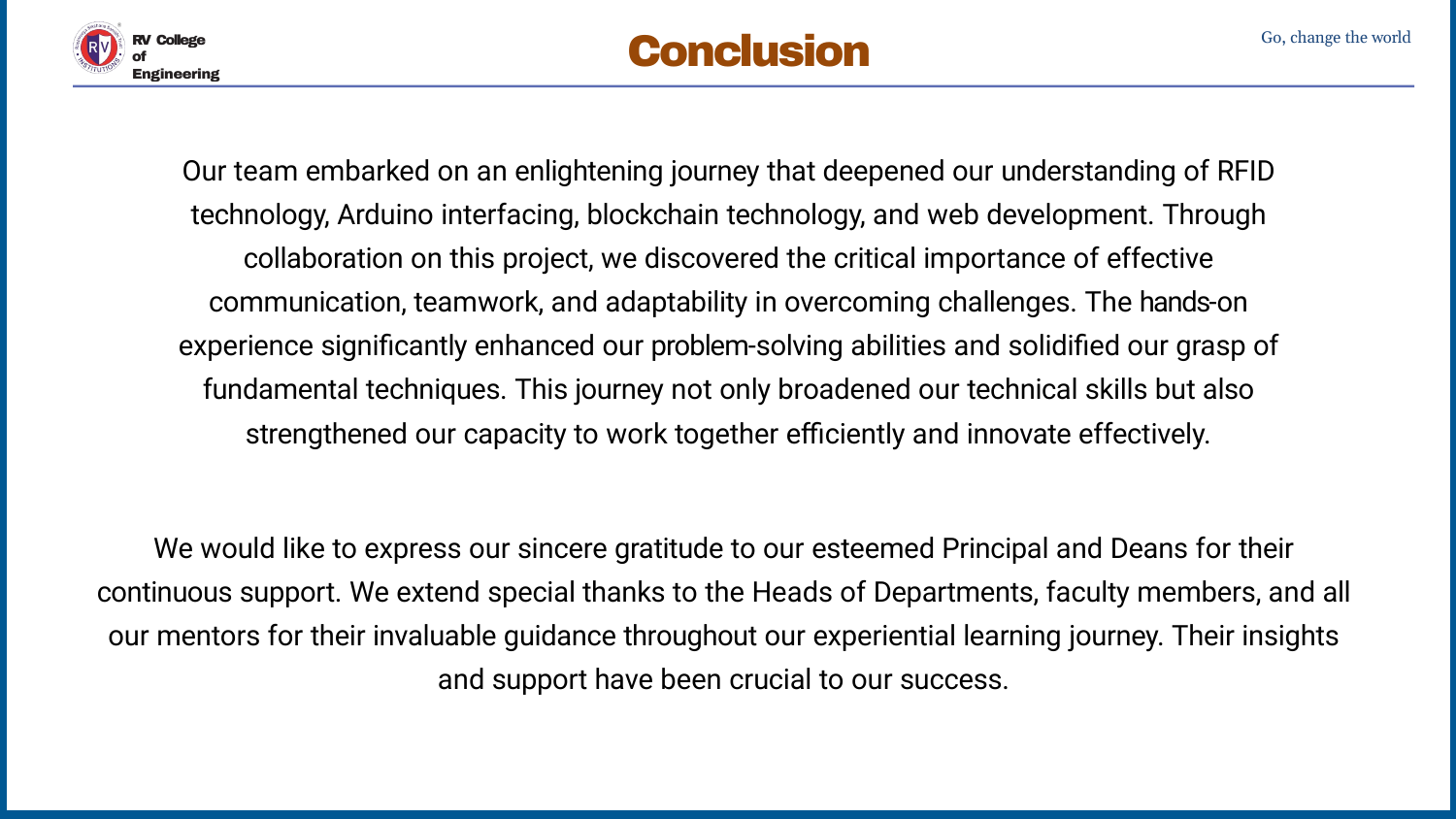

# Conclusion
Go, change the world
RV College of Engineering
Our team embarked on an enlightening journey that deepened our understanding of RFID technology, Arduino interfacing, blockchain technology, and web development. Through collaboration on this project, we discovered the critical importance of effective communication, teamwork, and adaptability in overcoming challenges. The hands-on experience significantly enhanced our problem-solving abilities and solidified our grasp of fundamental techniques. This journey not only broadened our technical skills but also strengthened our capacity to work together efficiently and innovate effectively.

We would like to express our sincere gratitude to our esteemed Principal and Deans for their continuous support. We extend special thanks to the Heads of Departments, faculty members, and all our mentors for their invaluable guidance throughout our experiential learning journey. Their insights and support have been crucial to our success.